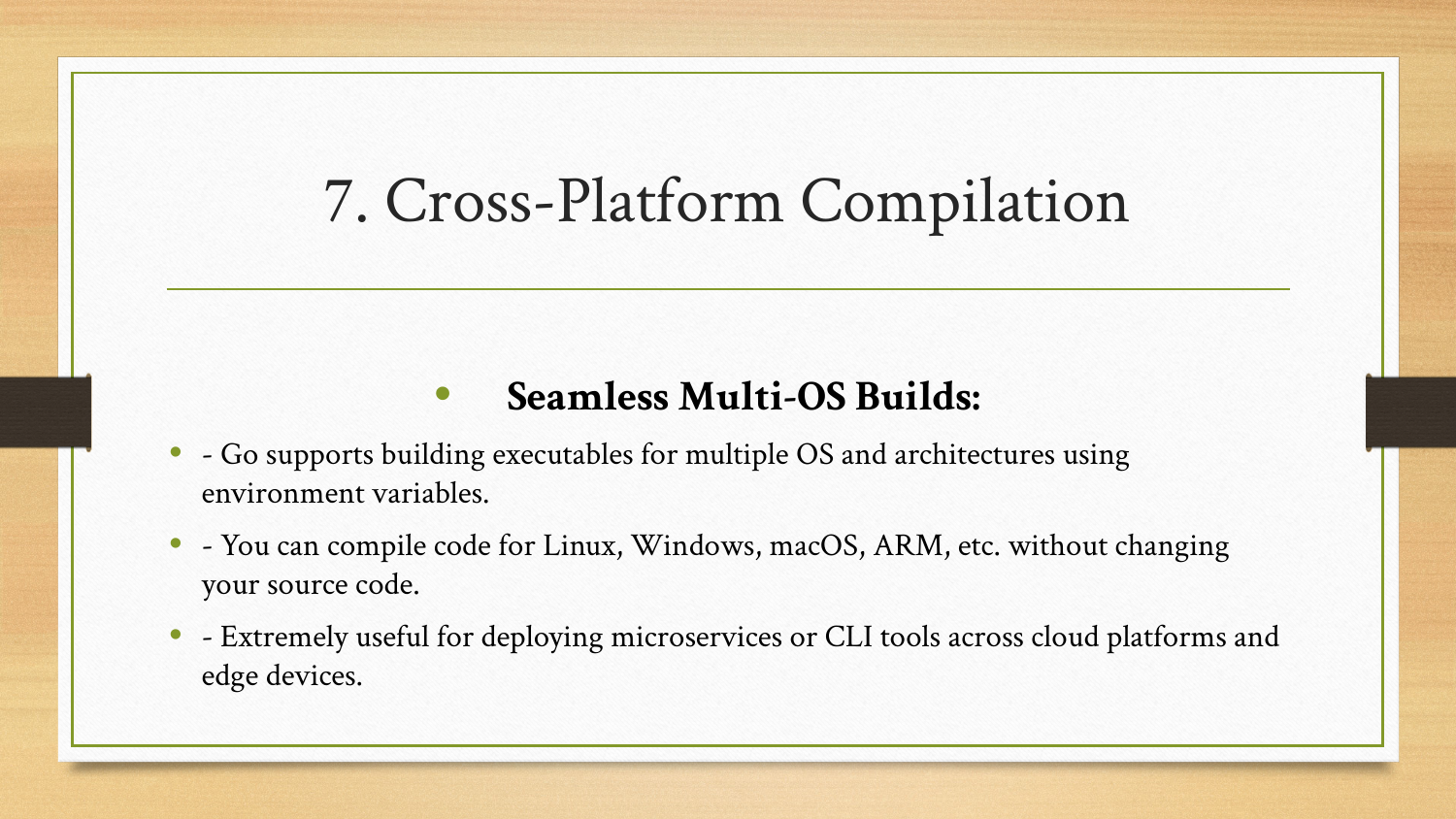

# 7. Cross-Platform Compilation

Seamless Multi-OS Builds:
- Go supports building executables for multiple OS and architectures using environment variables.
- You can compile code for Linux, Windows, macOS, ARM, etc. without changing your source code.
- Extremely useful for deploying microservices or CLI tools across cloud platforms and edge devices.